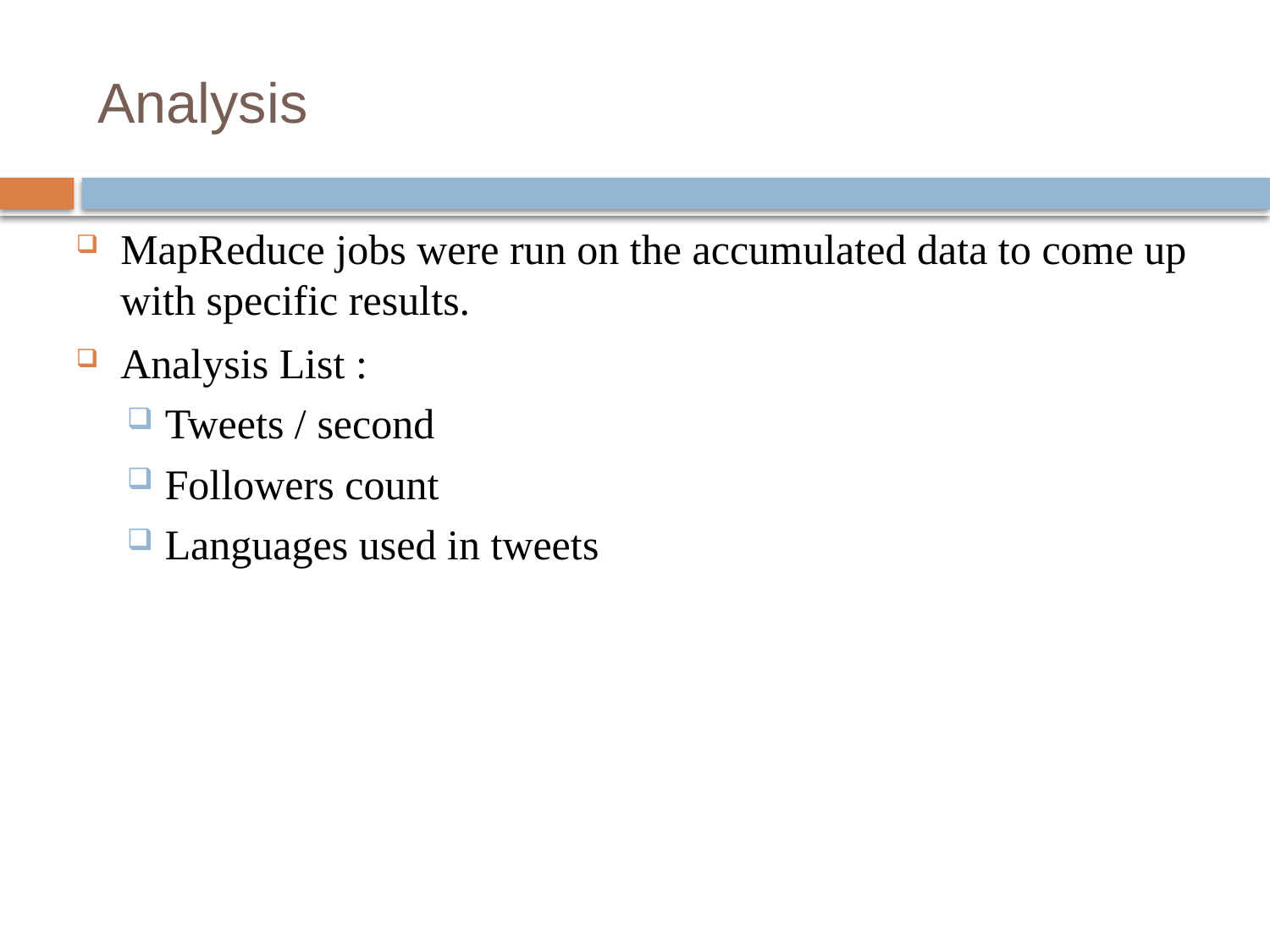

# Analysis
MapReduce jobs were run on the accumulated data to come up with specific results.
Analysis List :
Tweets / second
Followers count
Languages used in tweets